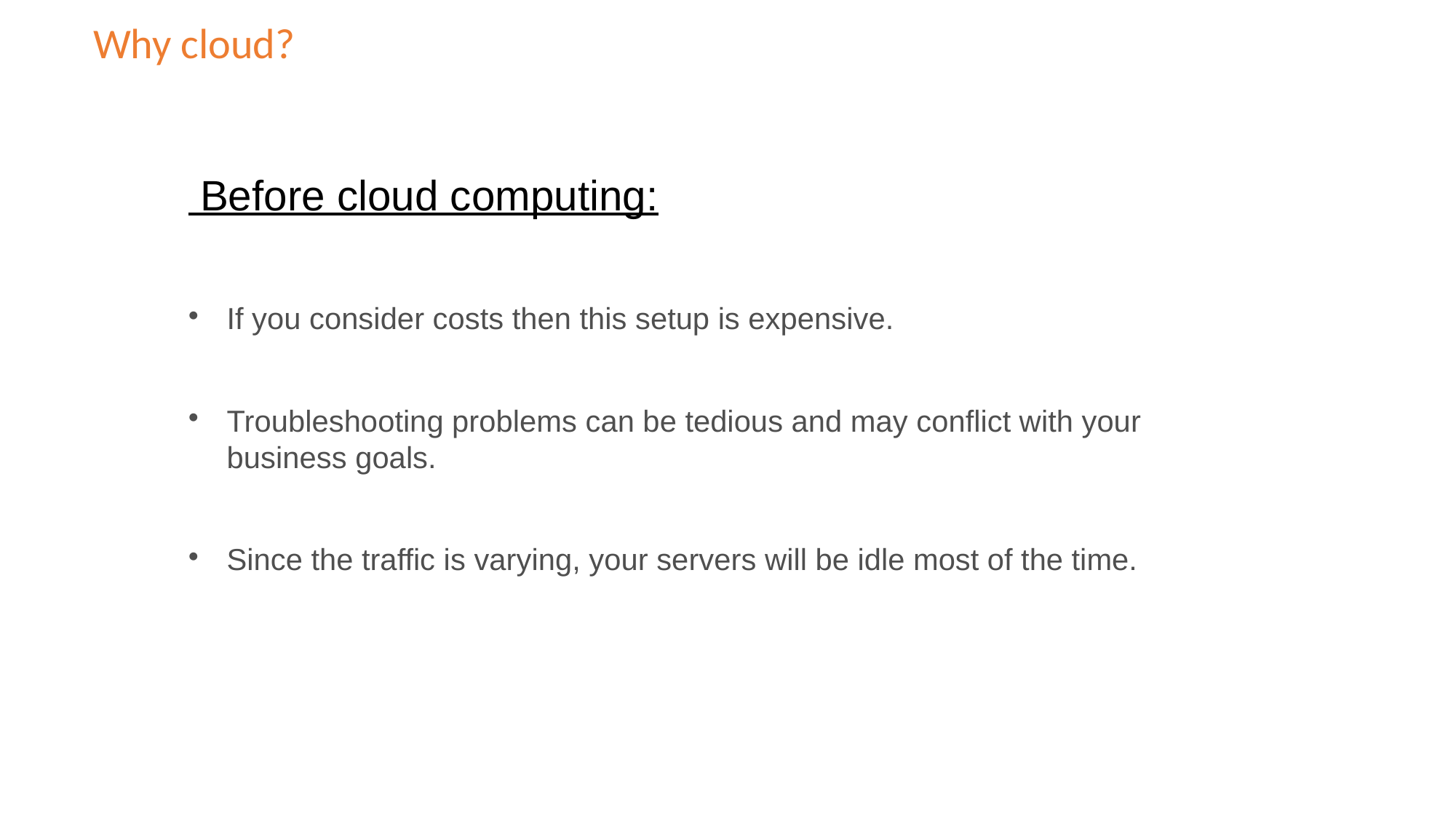

Why cloud?

 Before cloud computing:

If you consider costs then this setup is expensive.

Troubleshooting problems can be tedious and may conflict with your business goals.

Since the traffic is varying, your servers will be idle most of the time.